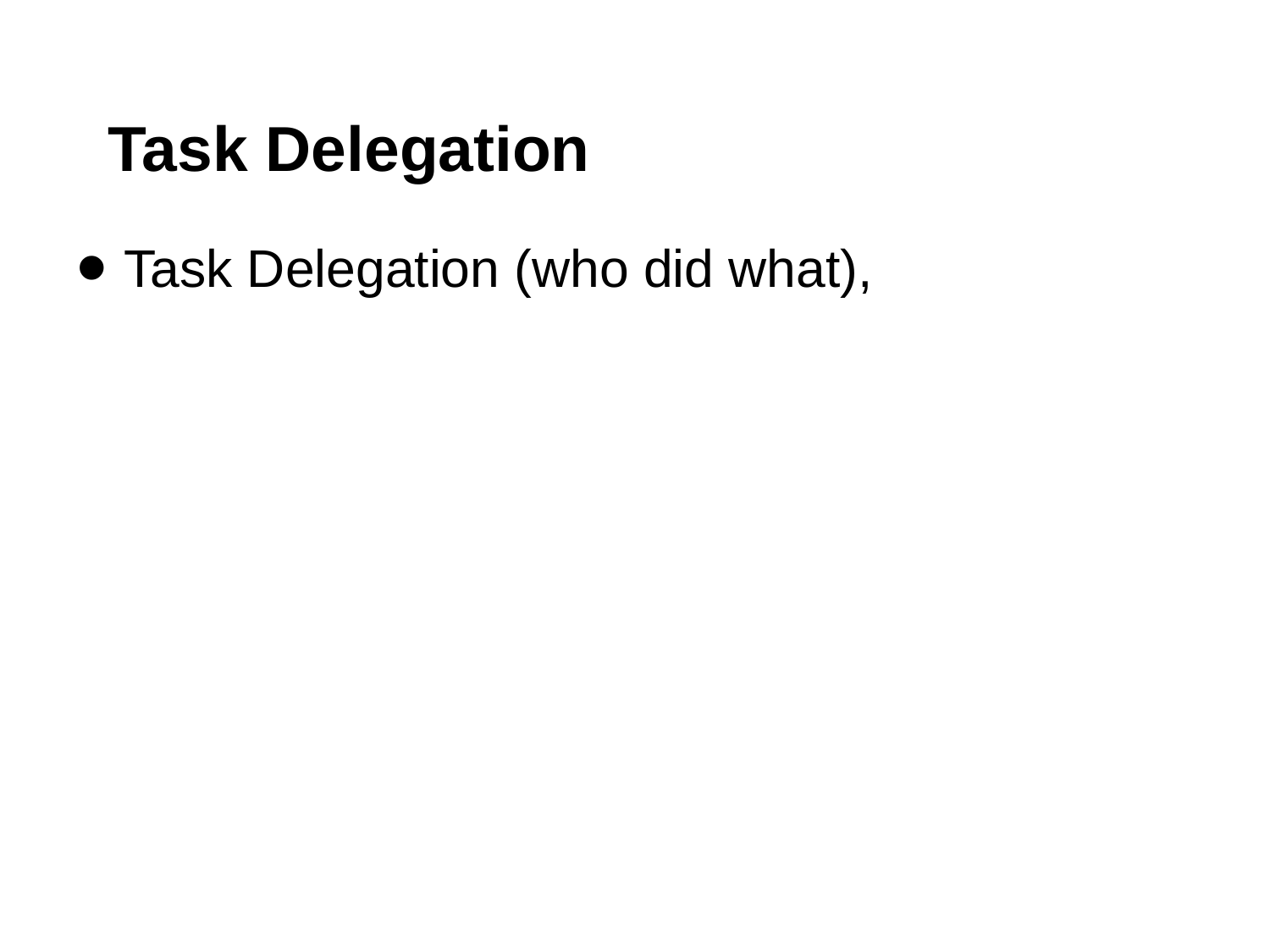

# Task Delegation
Task Delegation (who did what),